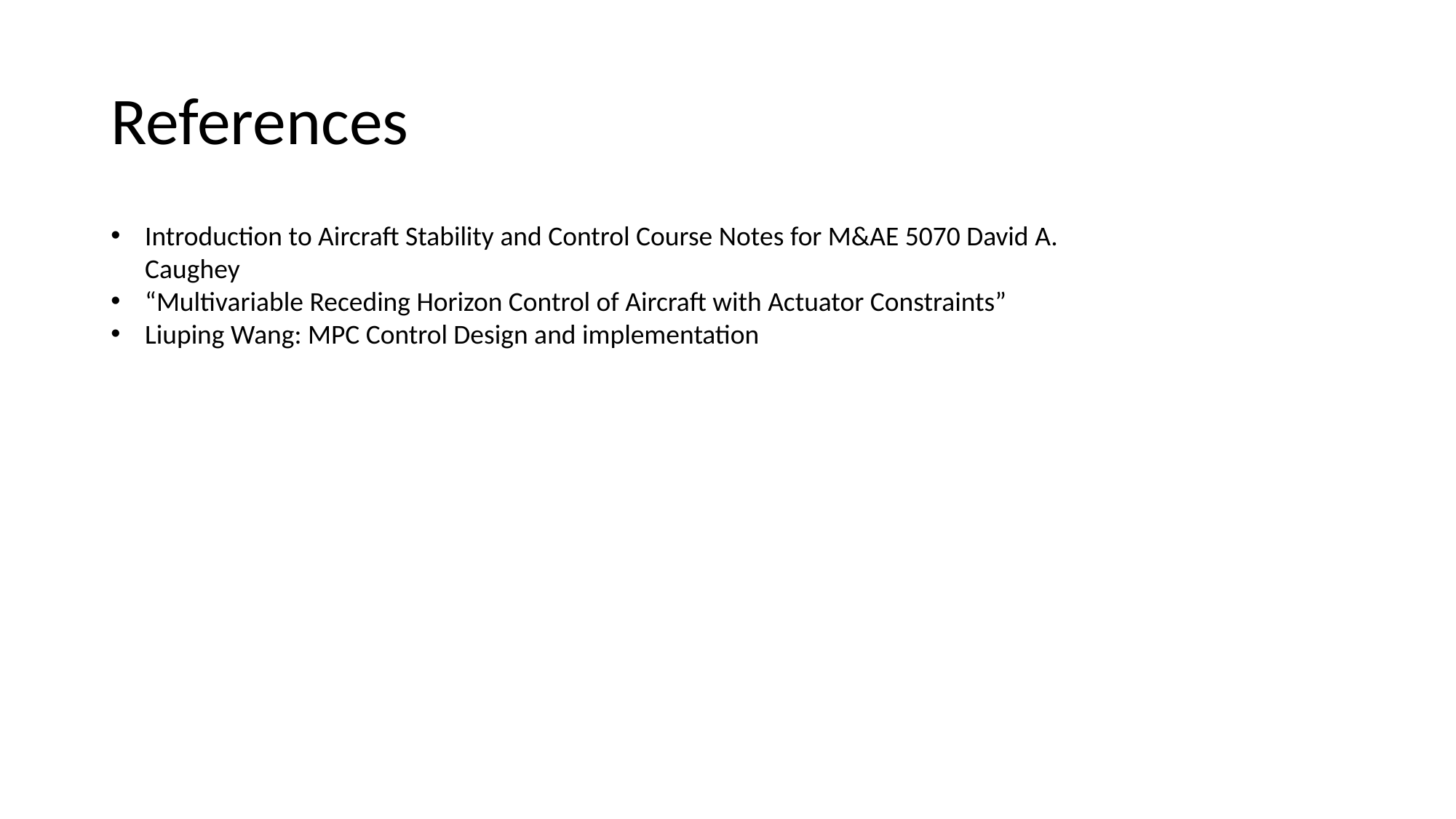

# References
Introduction to Aircraft Stability and Control Course Notes for M&AE 5070 David A. Caughey
“Multivariable Receding Horizon Control of Aircraft with Actuator Constraints”
Liuping Wang: MPC Control Design and implementation